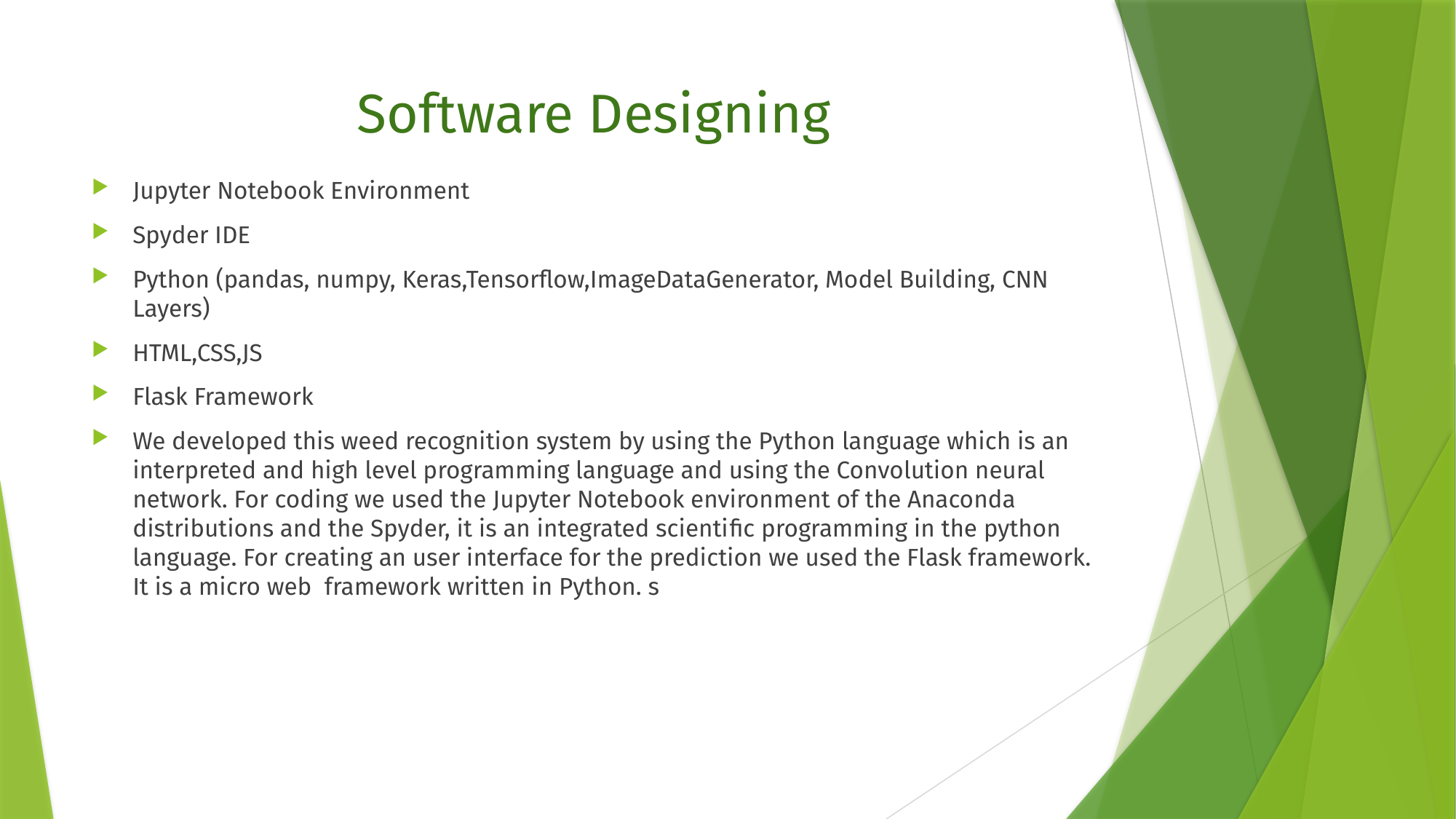

# Software Designing
Jupyter Notebook Environment
Spyder IDE
Python (pandas, numpy, Keras,Tensorflow,ImageDataGenerator, Model Building, CNN Layers)
HTML,CSS,JS
Flask Framework
We developed this weed recognition system by using the Python language which is an interpreted and high level programming language and using the Convolution neural network. For coding we used the Jupyter Notebook environment of the Anaconda distributions and the Spyder, it is an integrated scientiﬁc programming in the python language. For creating an user interface for the prediction we used the Flask framework. It is a micro web  framework written in Python. s